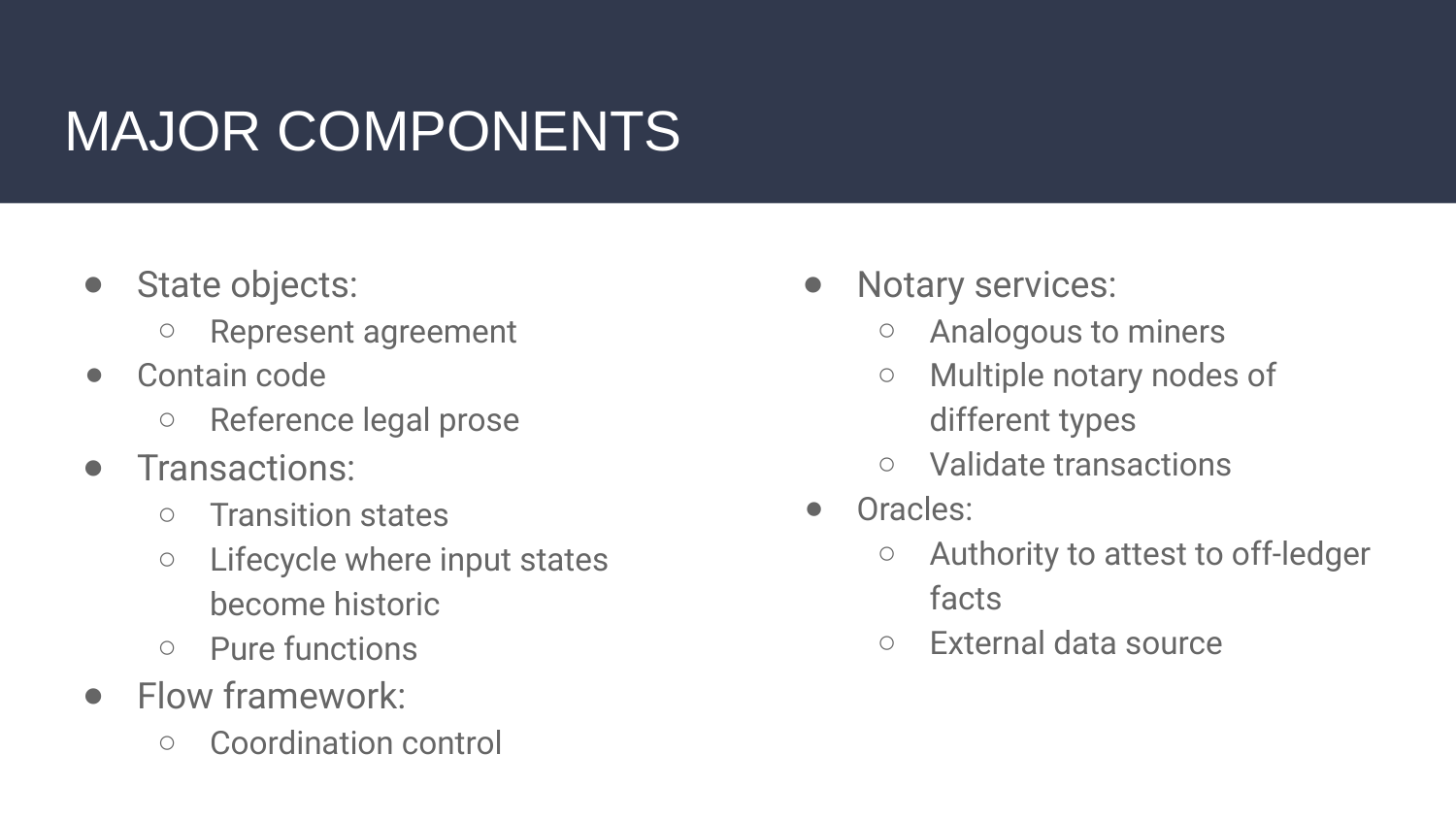

# MAJOR COMPONENTS
State objects:
Represent agreement
Contain code
Reference legal prose
Transactions:
Transition states
Lifecycle where input states become historic
Pure functions
Flow framework:
Coordination control
Notary services:
Analogous to miners
Multiple notary nodes of different types
Validate transactions
Oracles:
Authority to attest to off-ledger facts
External data source